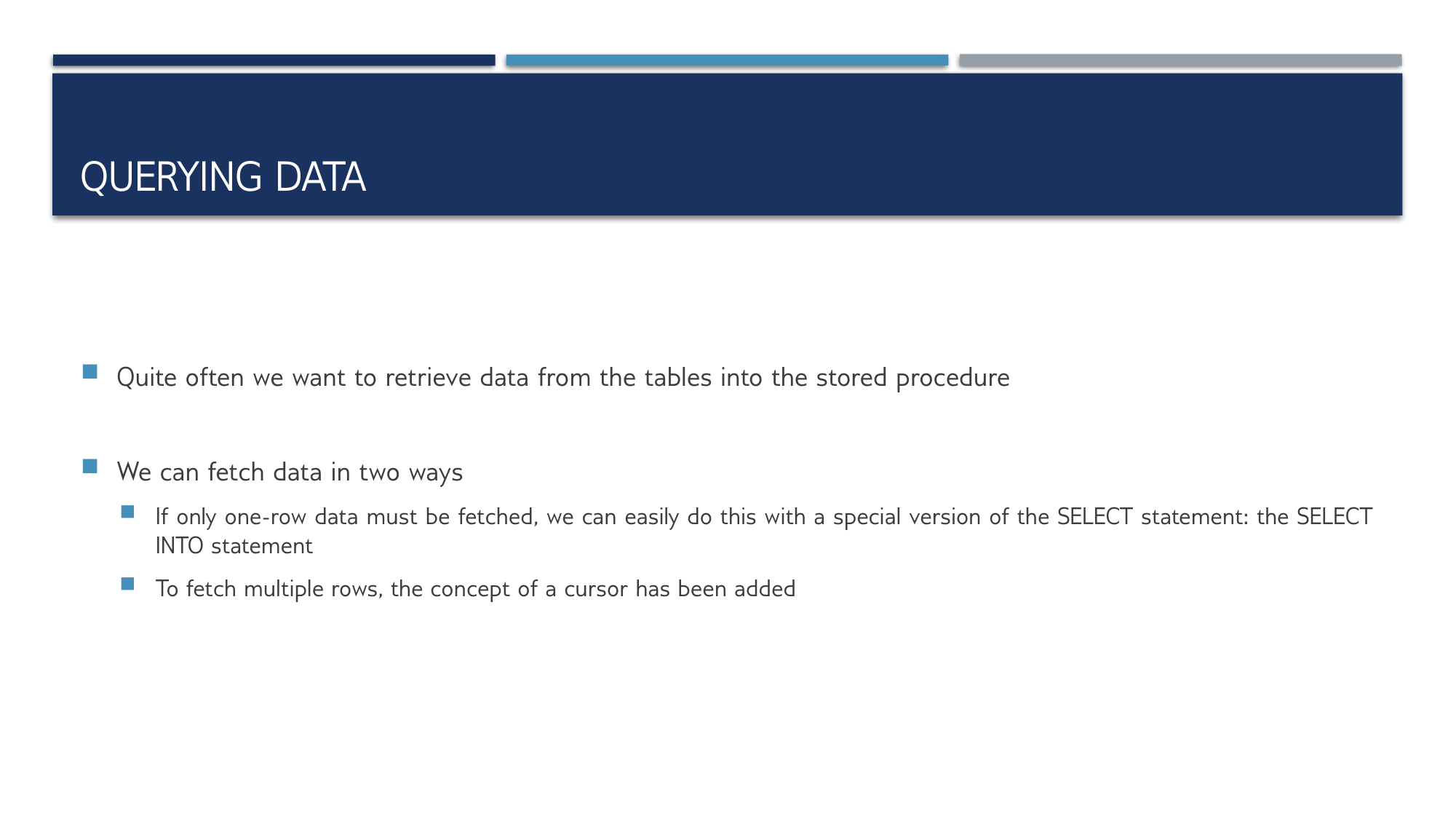

# Querying data
Quite often we want to retrieve data from the tables into the stored procedure

We can fetch data in two ways
If only one-row data must be fetched, we can easily do this with a special version of the SELECT statement: the SELECT INTO statement
To fetch multiple rows, the concept of a cursor has been added